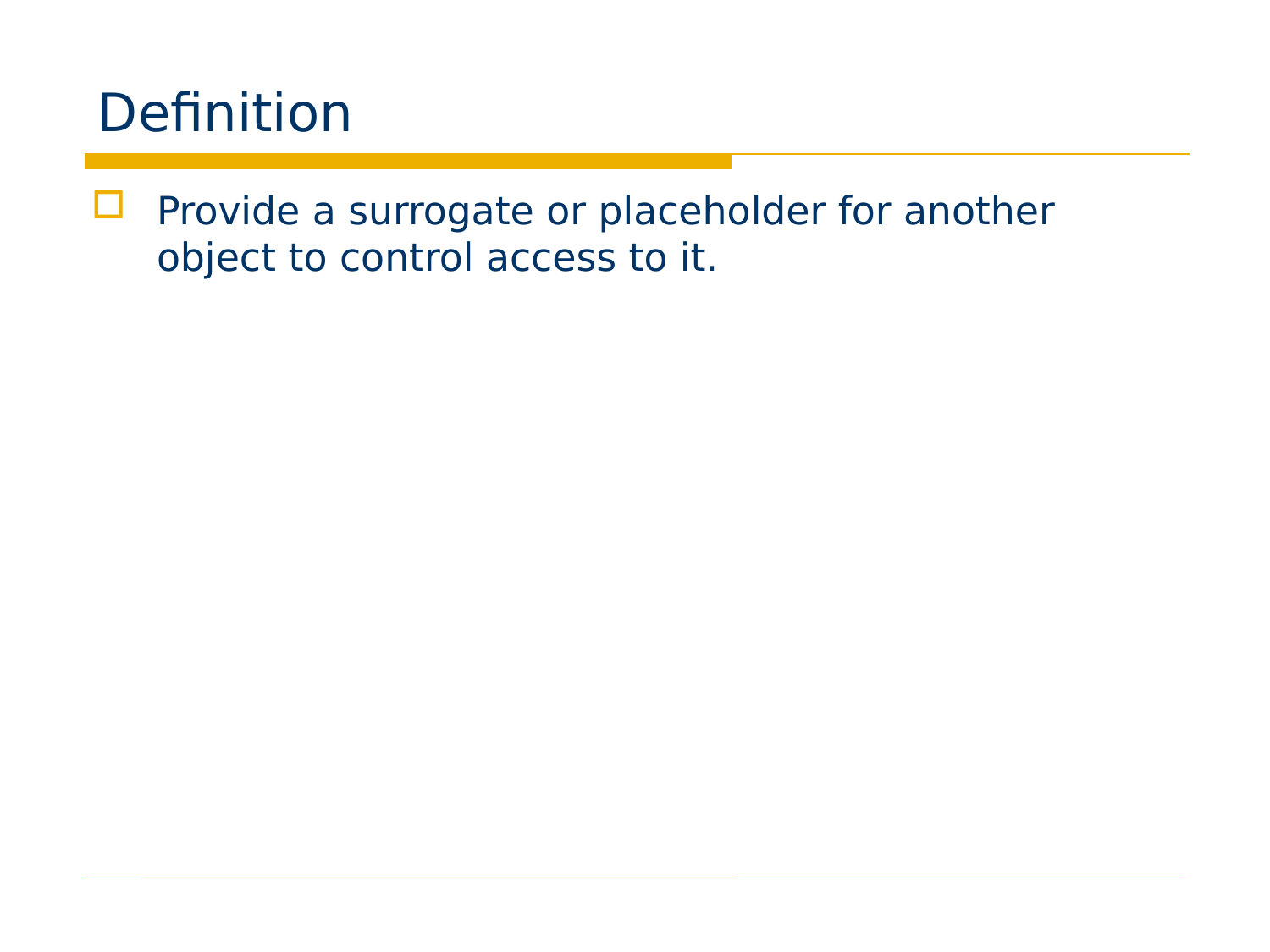

# Definition
Provide a surrogate or placeholder for another object to control access to it.